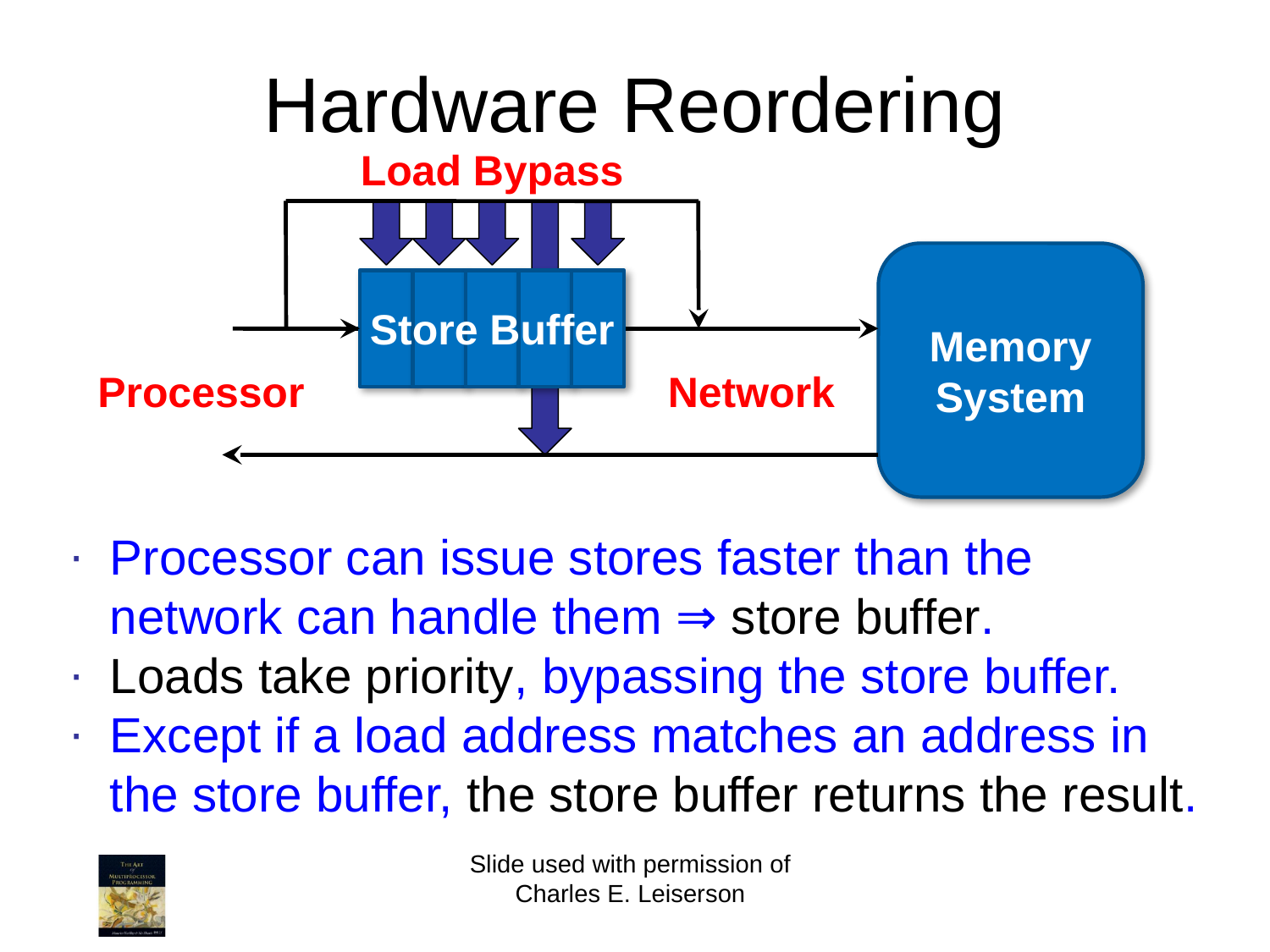

# Hardware Reordering
Load Bypass

Memory System

Store Buffer

Processor
Network
Processor can issue stores faster than the network can handle them ⇒ store buffer.
Loads take priority, bypassing the store buffer.
Except if a load address matches an address in the store buffer, the store buffer returns the result.
Slide used with permission of Charles E. Leiserson